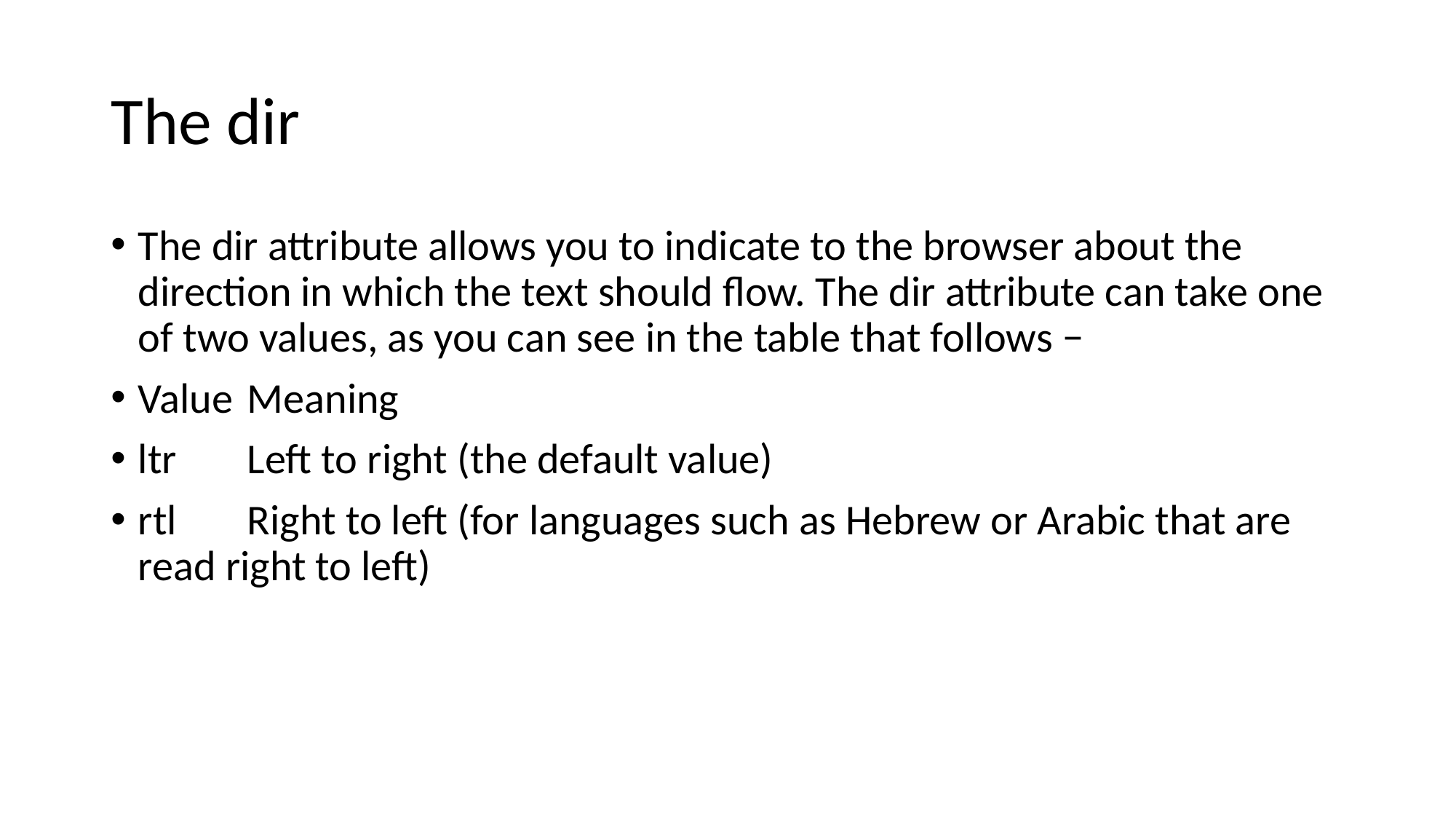

# The dir
The dir attribute allows you to indicate to the browser about the direction in which the text should flow. The dir attribute can take one of two values, as you can see in the table that follows −
Value 	Meaning
ltr 	Left to right (the default value)
rtl 	Right to left (for languages such as Hebrew or Arabic that are read right to left)